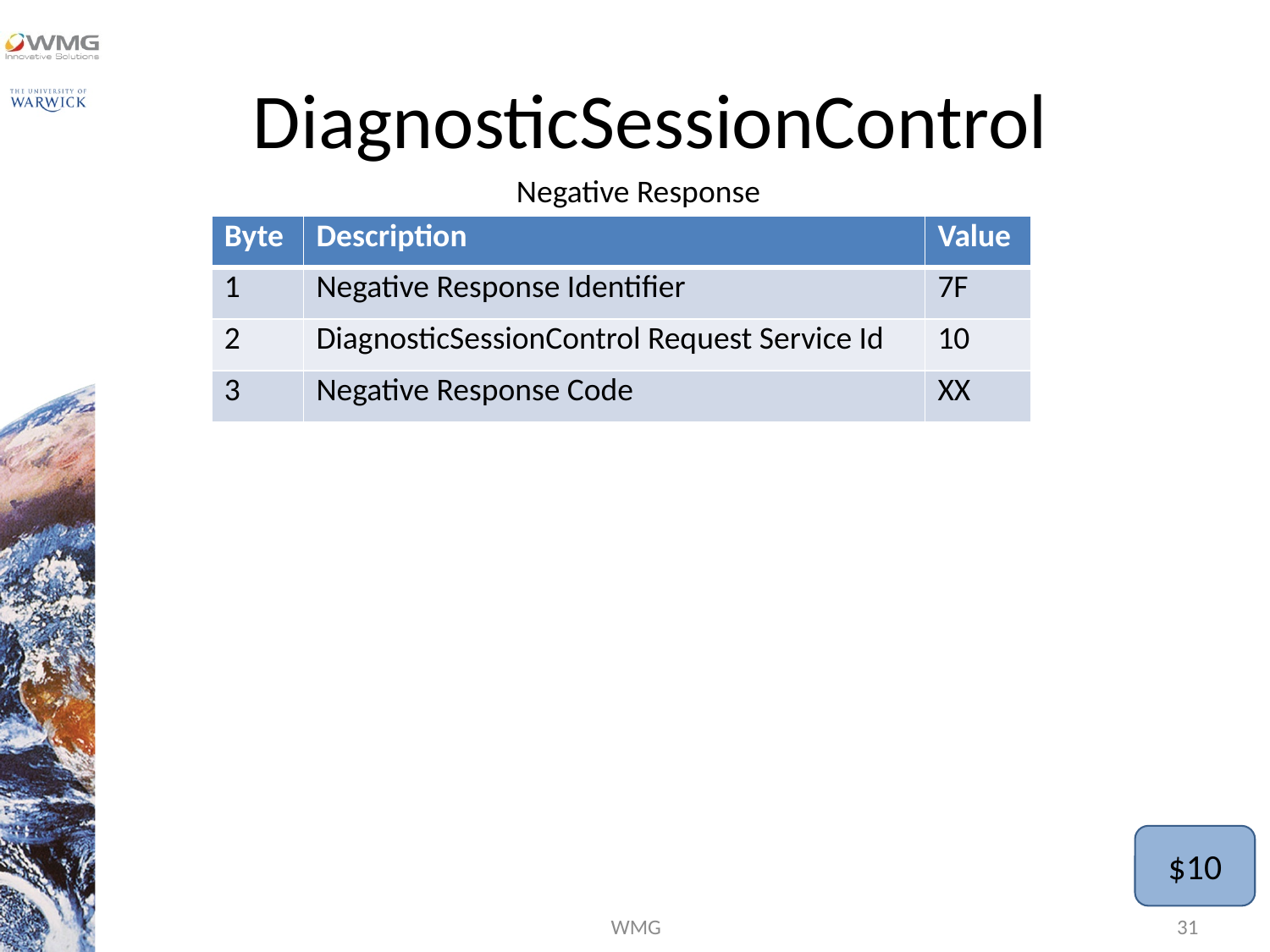

# DiagnosticSessionControl
Negative Response
| Byte | Description | Value |
| --- | --- | --- |
| 1 | Negative Response Identifier | 7F |
| 2 | DiagnosticSessionControl Request Service Id | 10 |
| 3 | Negative Response Code | XX |
$10
WMG
31